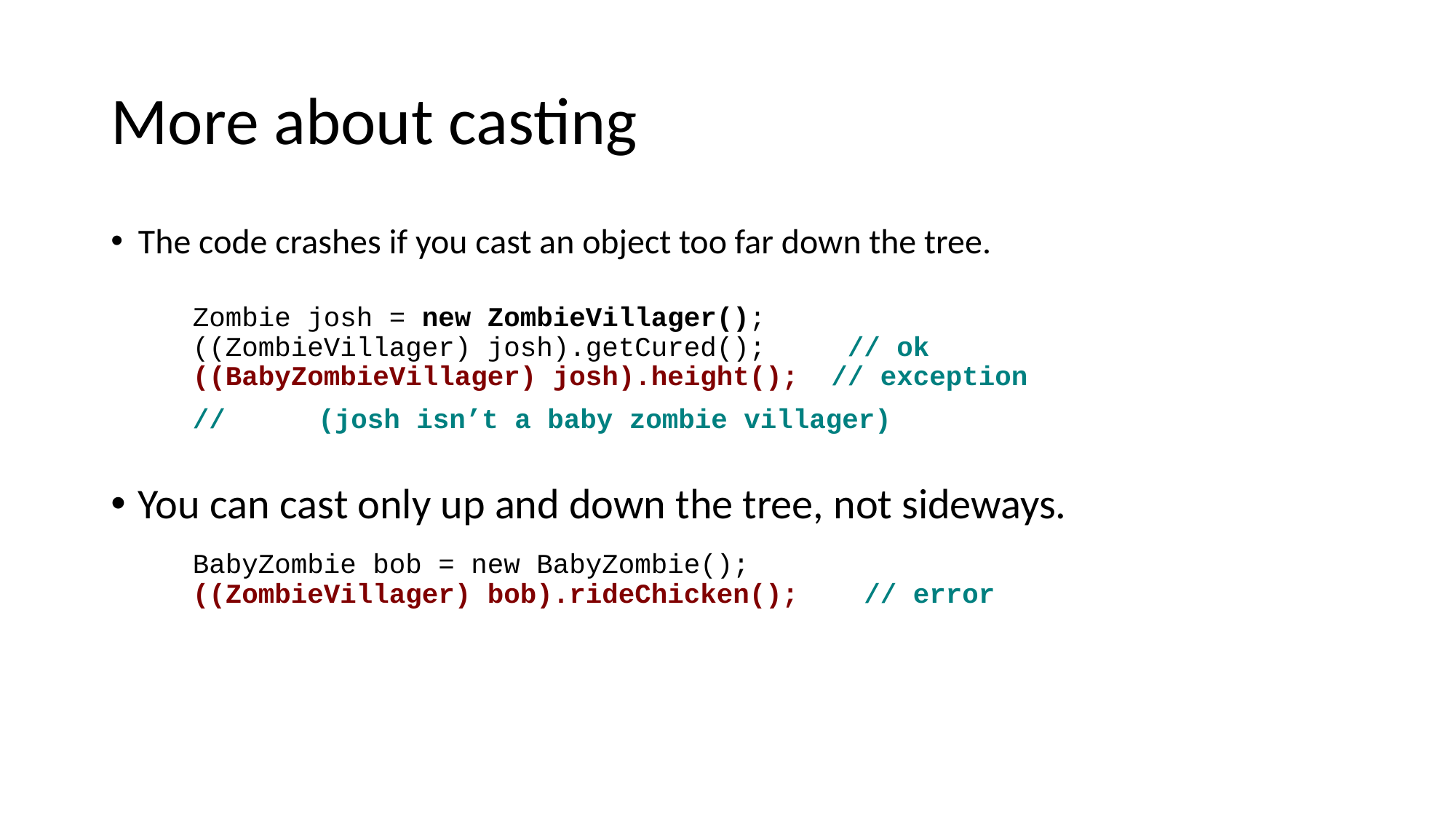

# More about casting
The code crashes if you cast an object too far down the tree.

	Zombie josh = new ZombieVillager();
	((ZombieVillager) josh).getCured();     // ok
	((BabyZombieVillager) josh).height();  // exception

	//	 (josh isn’t a baby zombie villager)

You can cast only up and down the tree, not sideways.

	BabyZombie bob = new BabyZombie();
	((ZombieVillager) bob).rideChicken();    // error